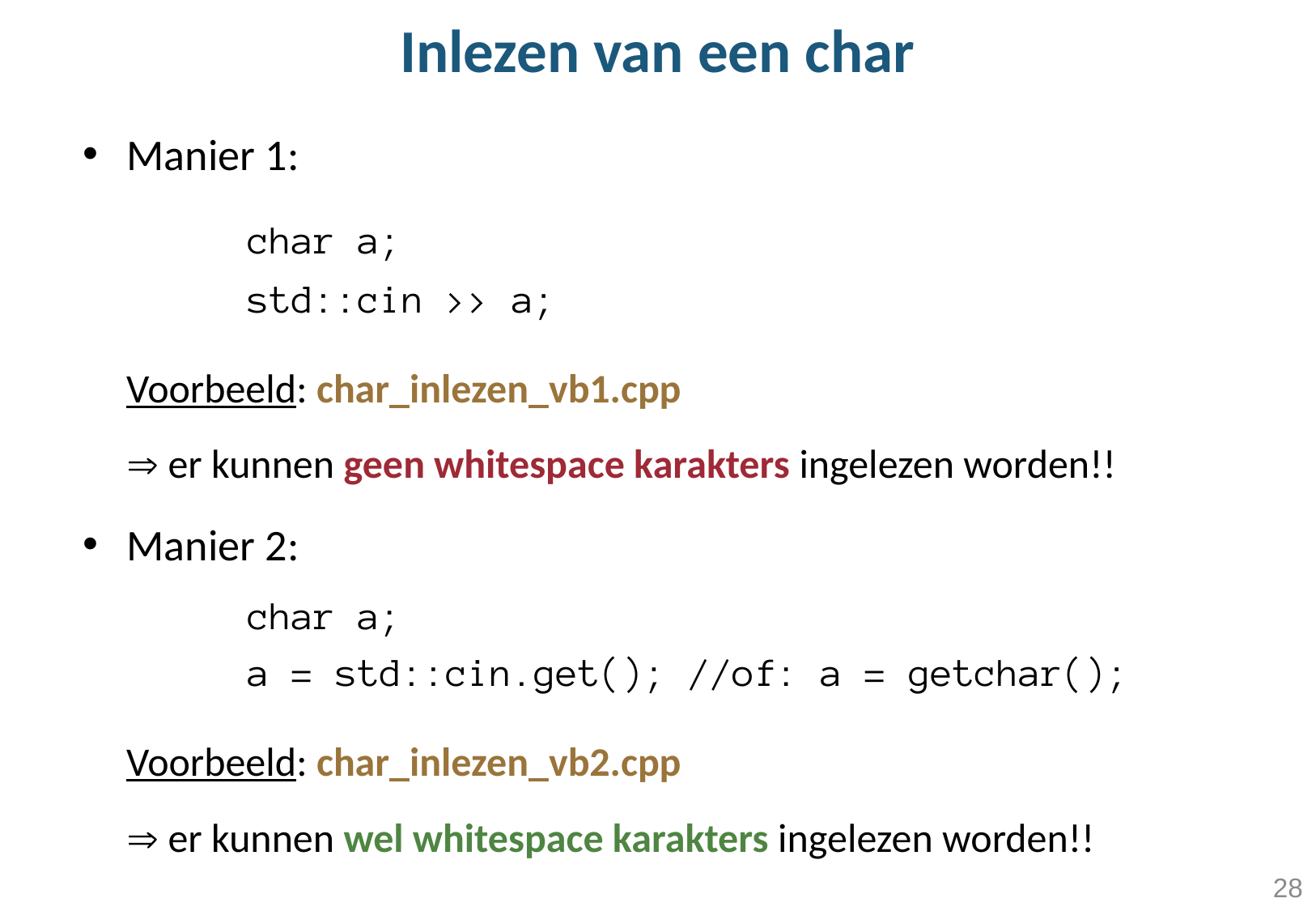

# Inlezen van een char
Manier 1:
		char a;
		std::cin >> a;

Voorbeeld: char_inlezen_vb1.cpp
	⇒ er kunnen geen whitespace karakters ingelezen worden!!
Manier 2:
		char a;
		a = std::cin.get(); //of: a = getchar();

Voorbeeld: char_inlezen_vb2.cpp
	⇒ er kunnen wel whitespace karakters ingelezen worden!!
28